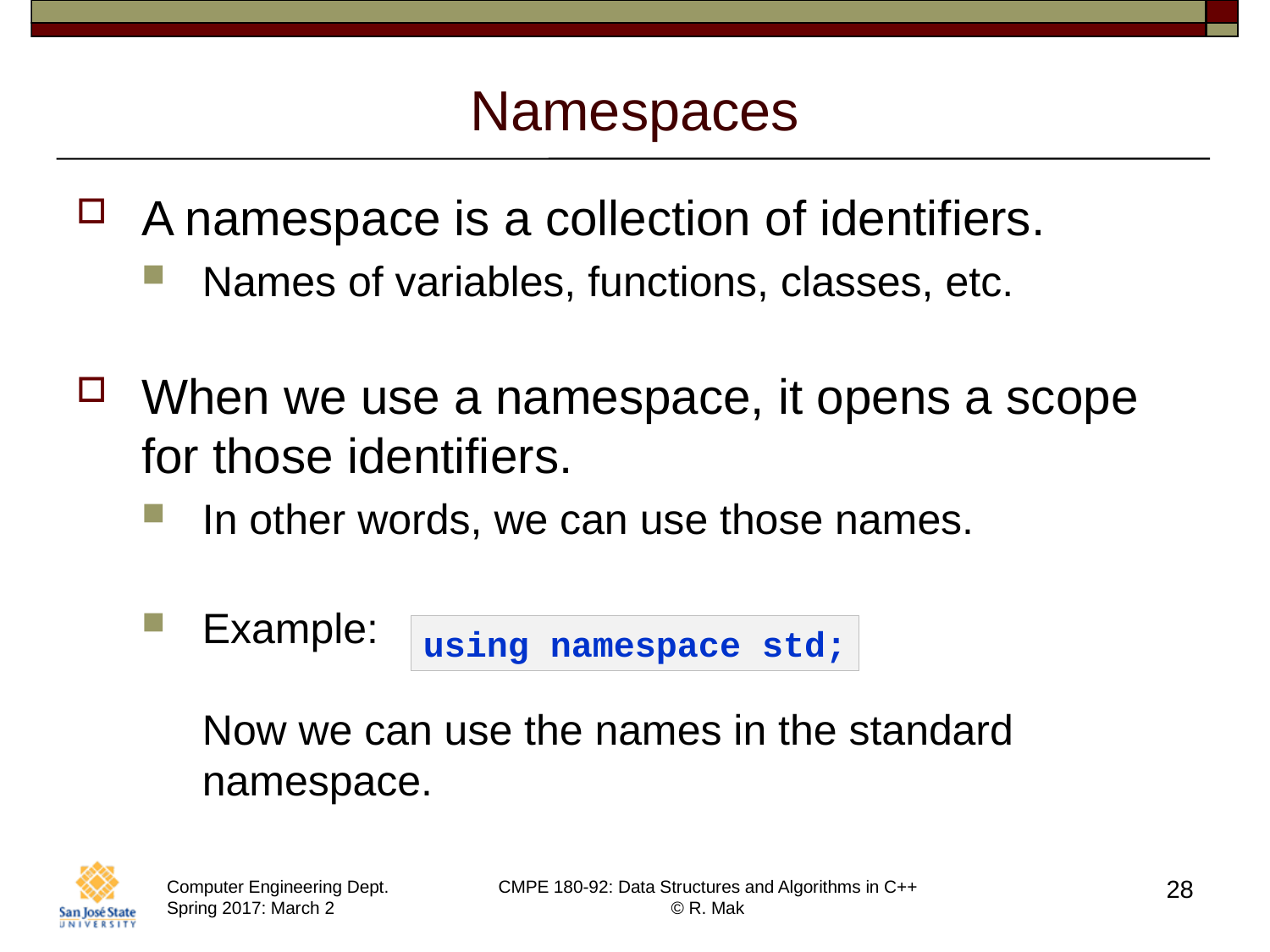

# Namespaces
A namespace is a collection of identifiers.
Names of variables, functions, classes, etc.

When we use a namespace, it opens a scope for those identifiers.
In other words, we can use those names.

Example:
Now we can use the names in the standard namespace.
using namespace std;

28